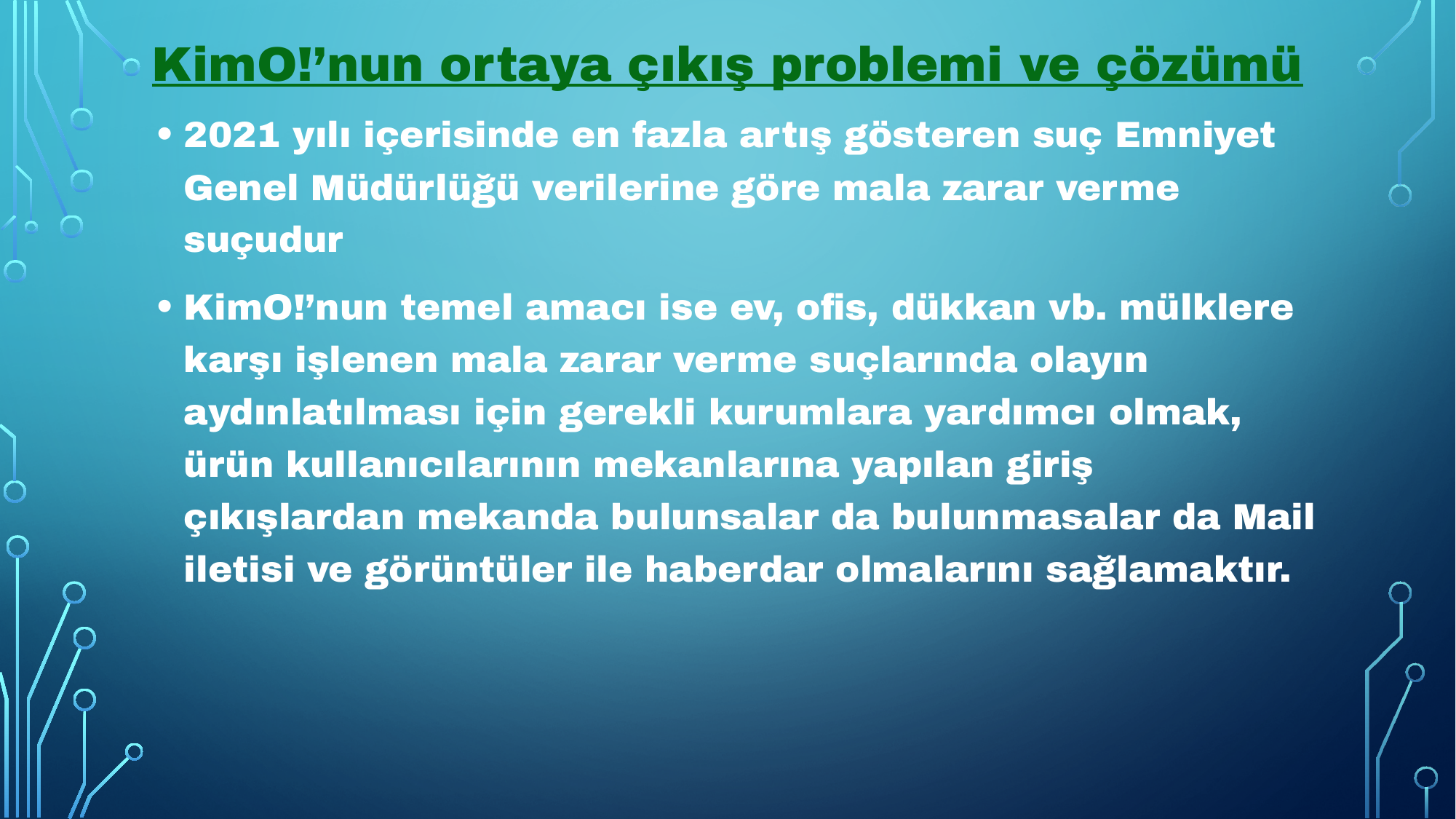

KimO!’nun ortaya çıkış problemi ve çözümü
2021 yılı içerisinde en fazla artış gösteren suç Emniyet Genel Müdürlüğü verilerine göre mala zarar verme suçudur
KimO!’nun temel amacı ise ev, ofis, dükkan vb. mülklere karşı işlenen mala zarar verme suçlarında olayın aydınlatılması için gerekli kurumlara yardımcı olmak, ürün kullanıcılarının mekanlarına yapılan giriş çıkışlardan mekanda bulunsalar da bulunmasalar da Mail iletisi ve görüntüler ile haberdar olmalarını sağlamaktır.